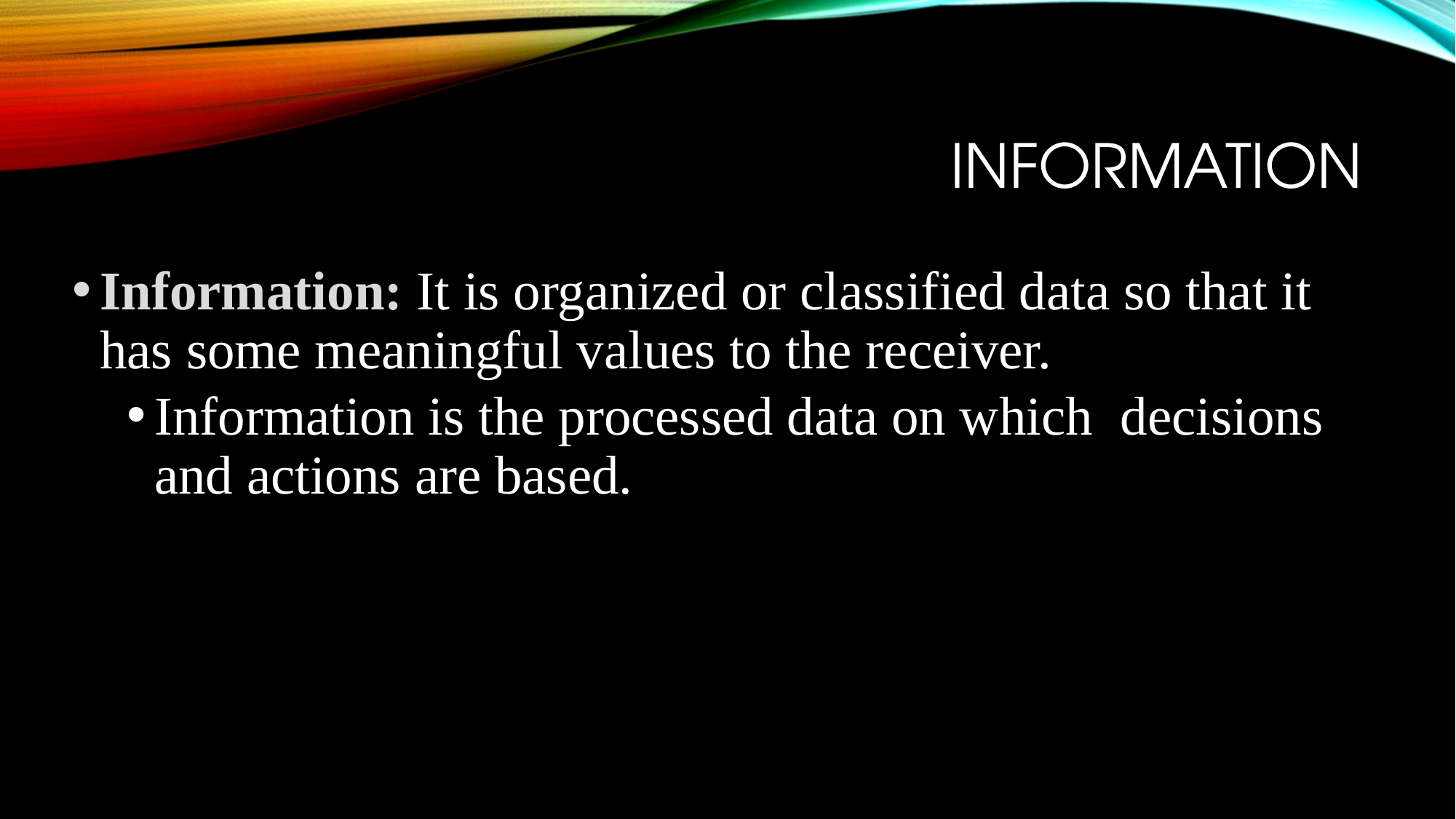

# INFORMATION

Information: It is organized or classified data so that it has some meaningful values to the receiver.
Information is the processed data on which  decisions and actions are based.